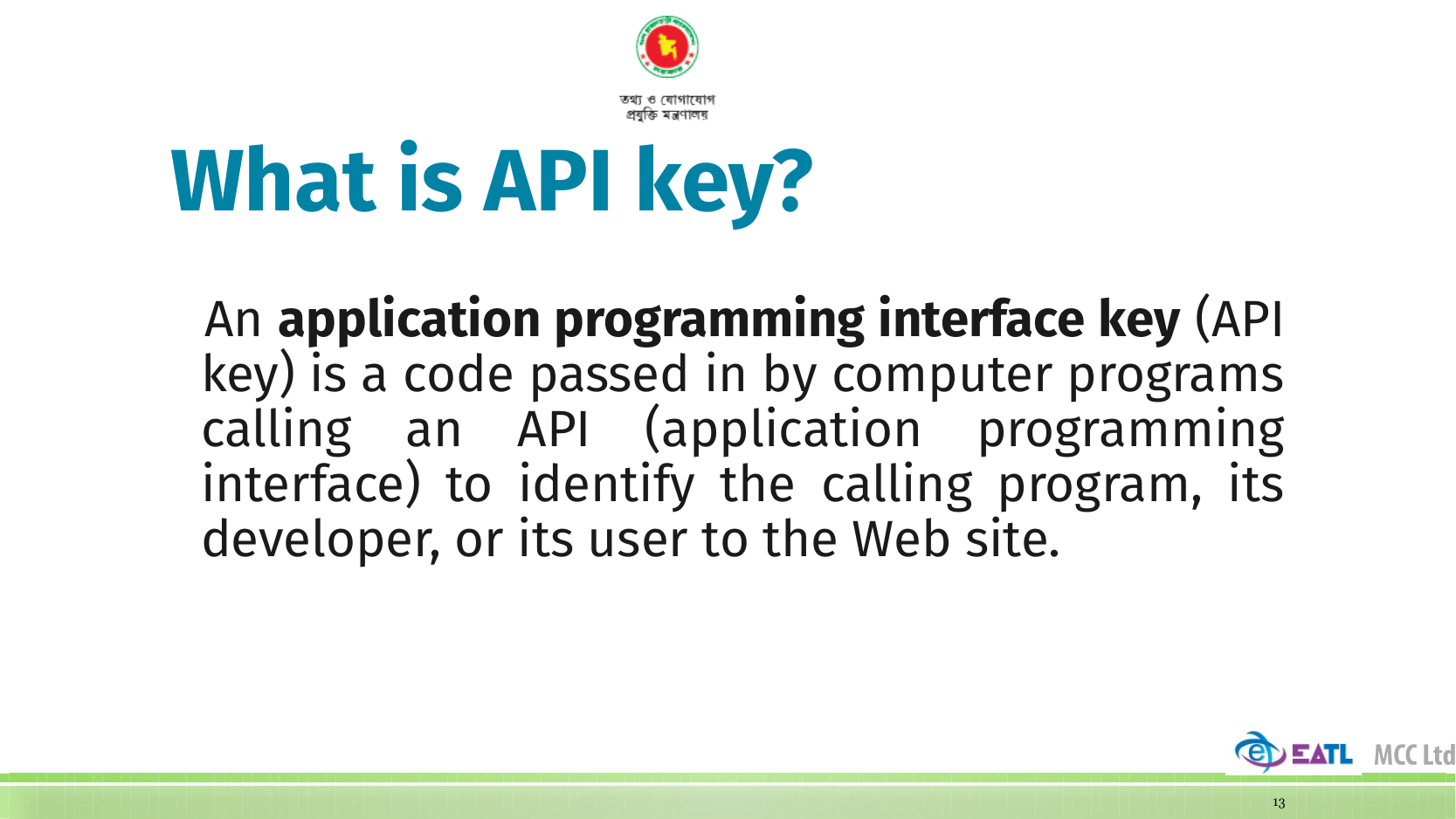

# What is API key?
  An application programming interface key (API key) is a code passed in by computer programs calling an API (application programming interface) to identify the calling program, its developer, or its user to the Web site.

13